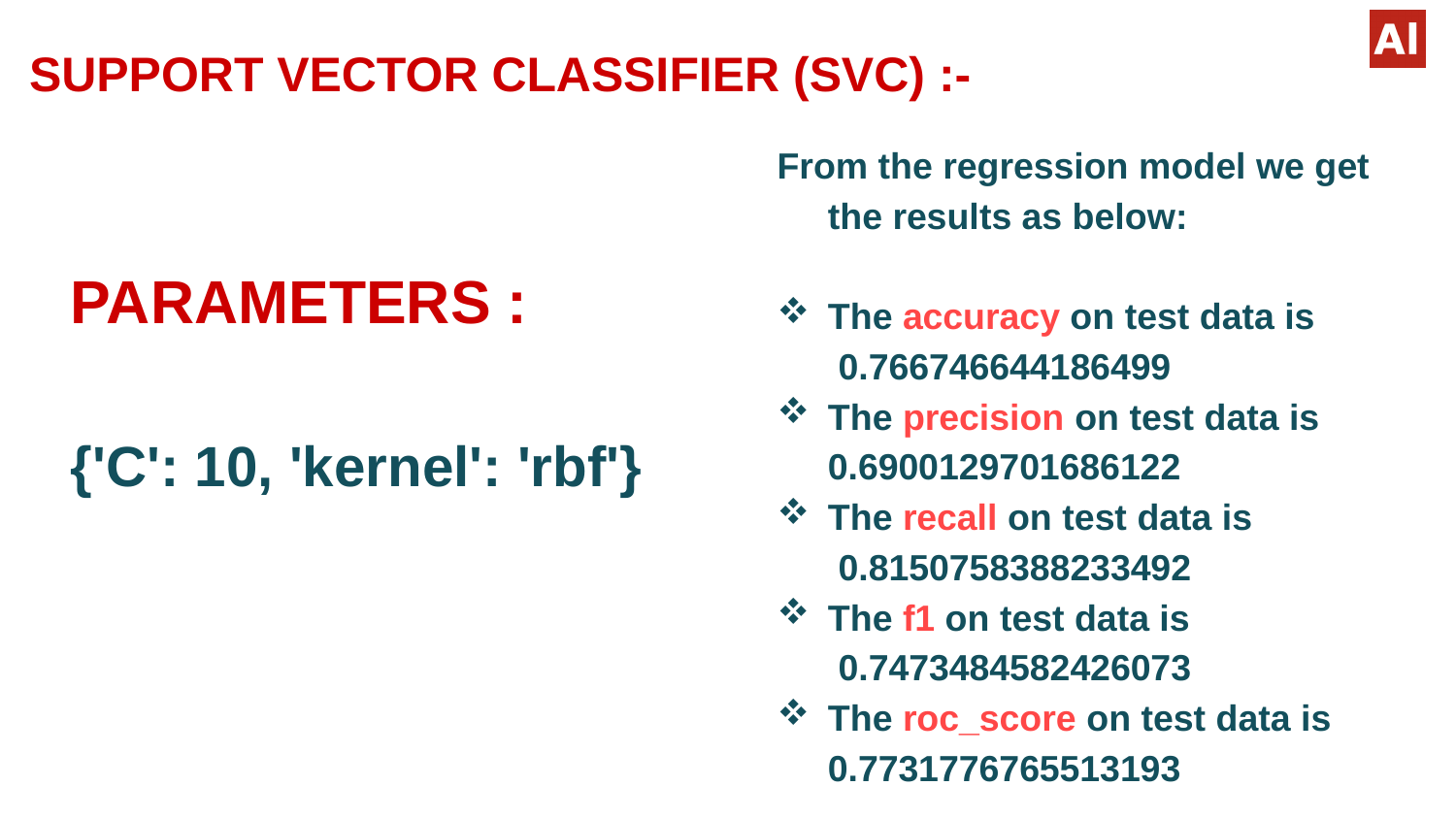

# SUPPORT VECTOR CLASSIFIER (SVC) :-
From the regression model we get the results as below:

The accuracy on test data is
      0.766746644186499
The precision on test data is 0.6900129701686122
The recall on test data is
      0.8150758388233492
The f1 on test data is
      0.7473484582426073
The roc_score on test data is  0.7731776765513193

PARAMETERS :

{'C': 10, 'kernel': 'rbf'}